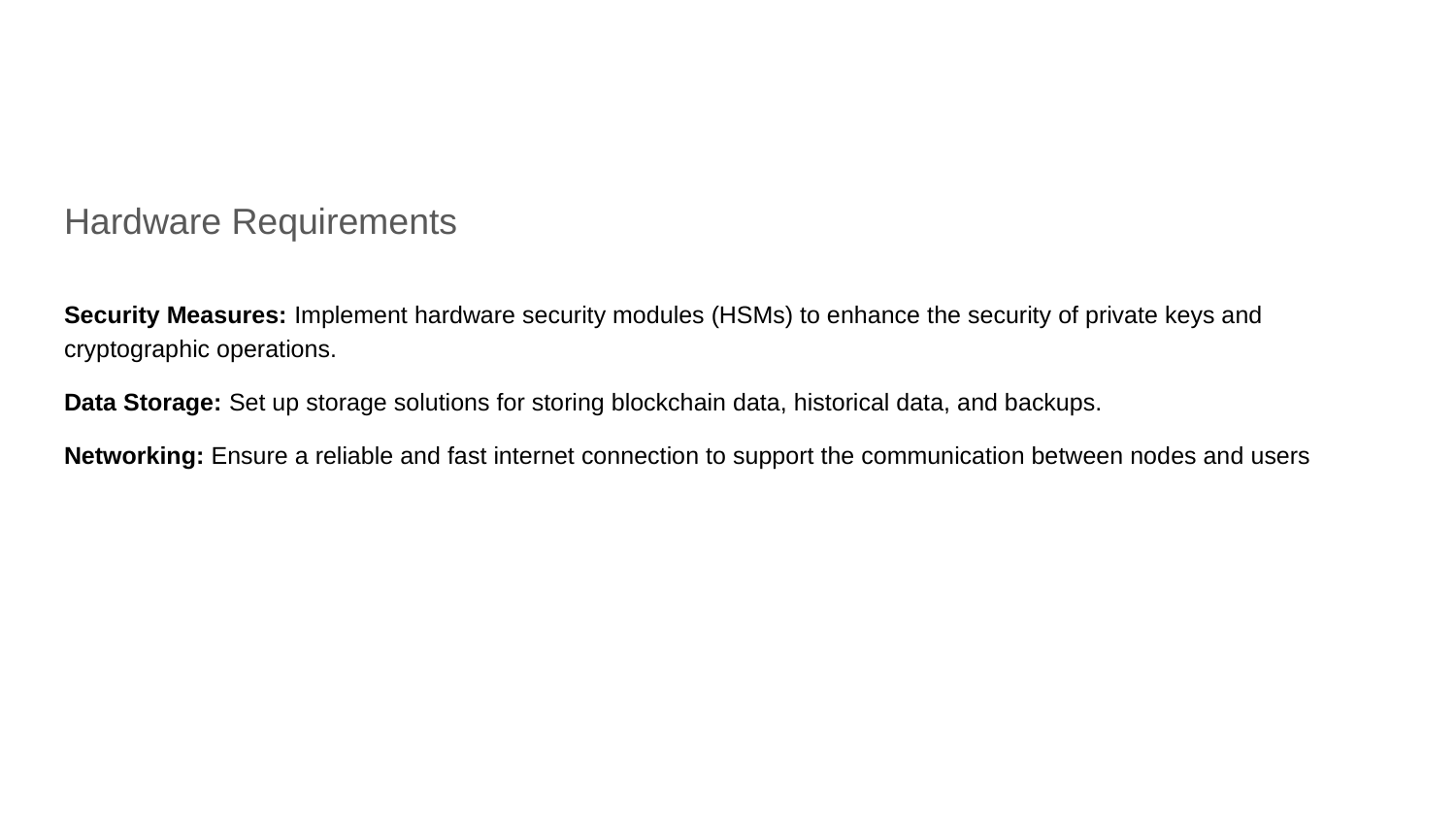

#
Hardware Requirements

Security Measures: Implement hardware security modules (HSMs) to enhance the security of private keys and cryptographic operations.
Data Storage: Set up storage solutions for storing blockchain data, historical data, and backups.
Networking: Ensure a reliable and fast internet connection to support the communication between nodes and users